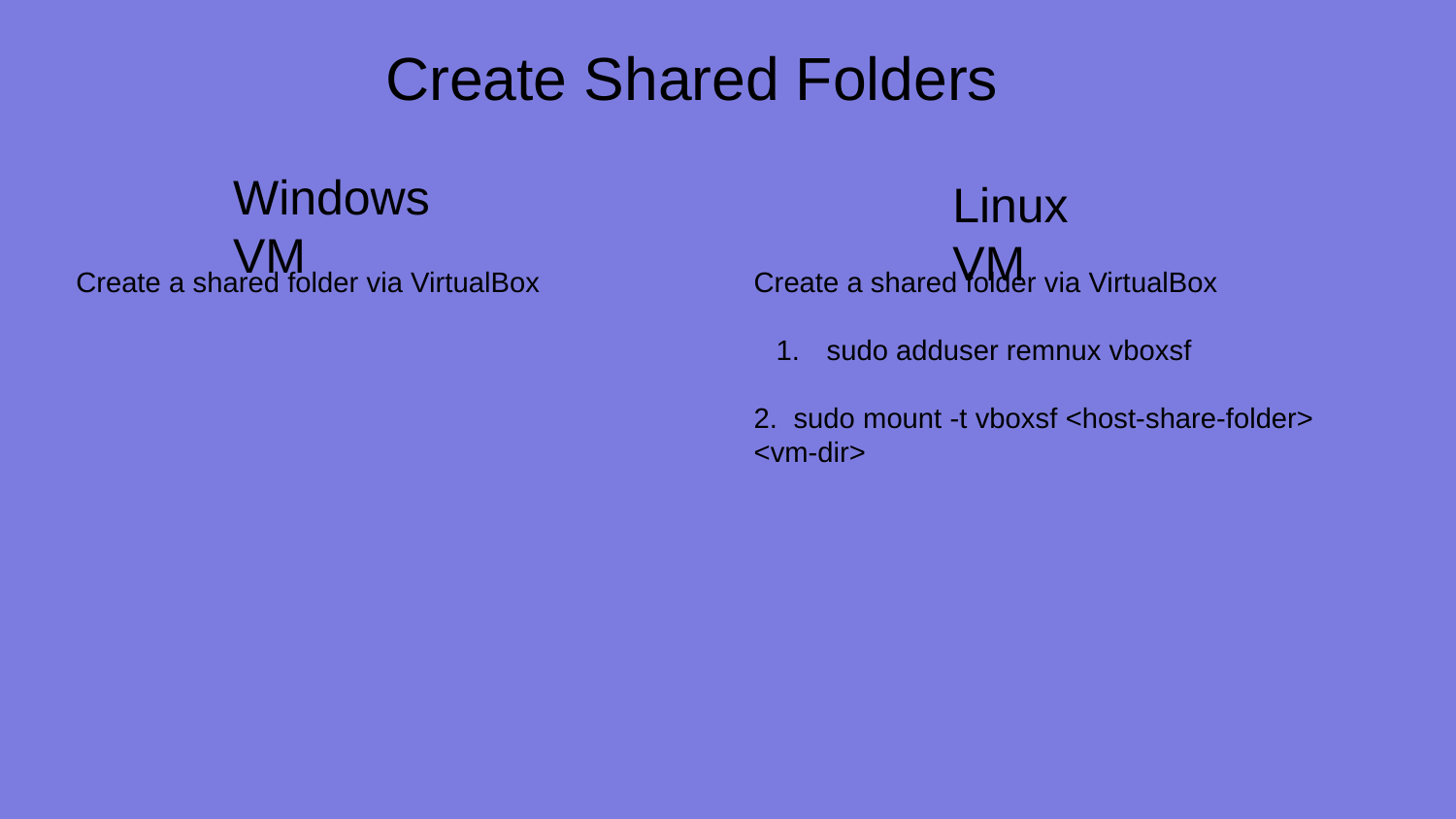

Create Shared Folders
Windows VM
Linux VM
Create a shared folder via VirtualBox
Create a shared folder via VirtualBox

sudo adduser remnux vboxsf

2.  sudo mount -t vboxsf <host-share-folder> <vm-dir>